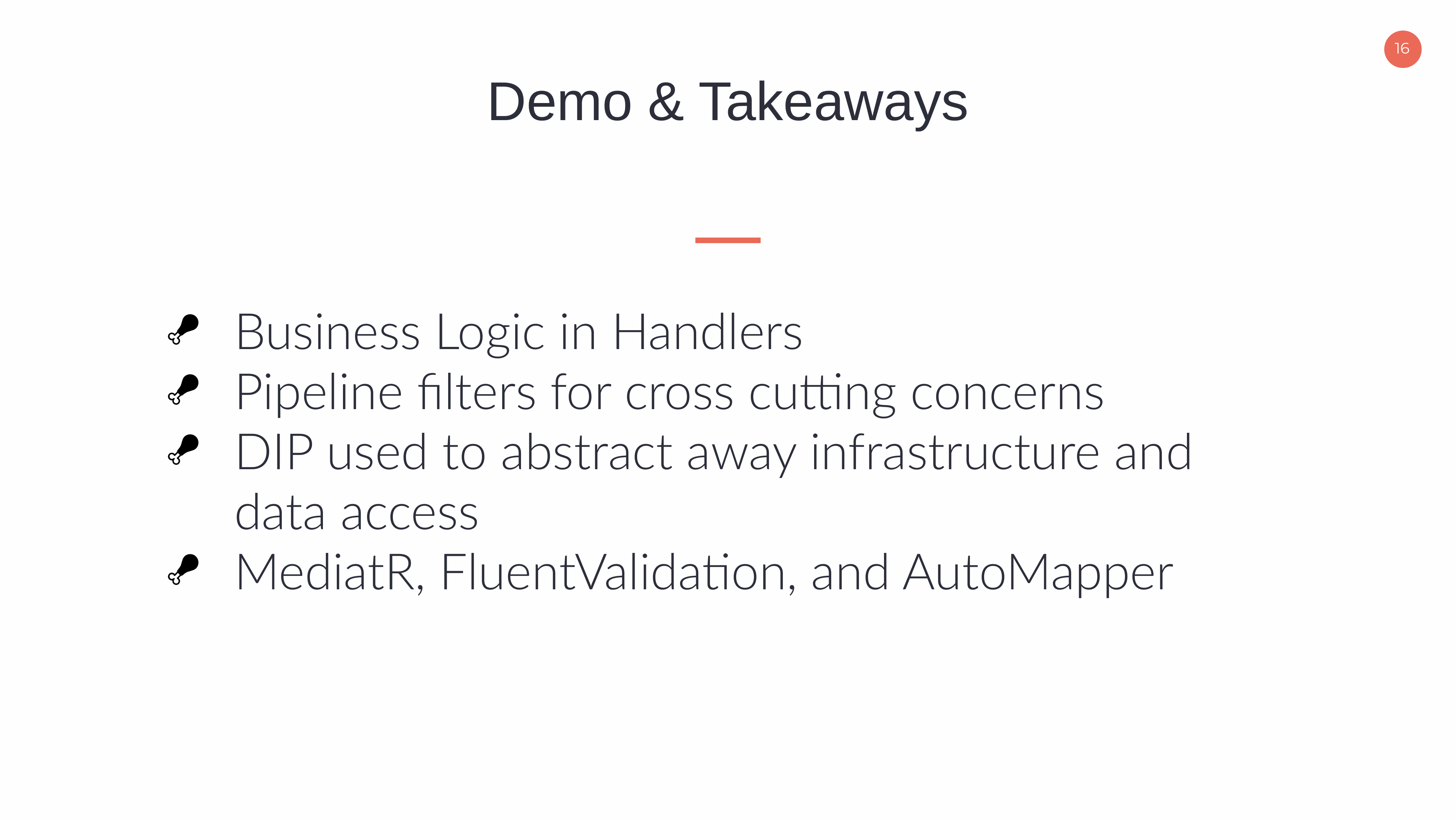

Demo & Takeaways

Business Logic in Handlers
Pipeline filters for cross cutting concerns
DIP used to abstract away infrastructure and data access
MediatR, FluentValidation, and AutoMapper